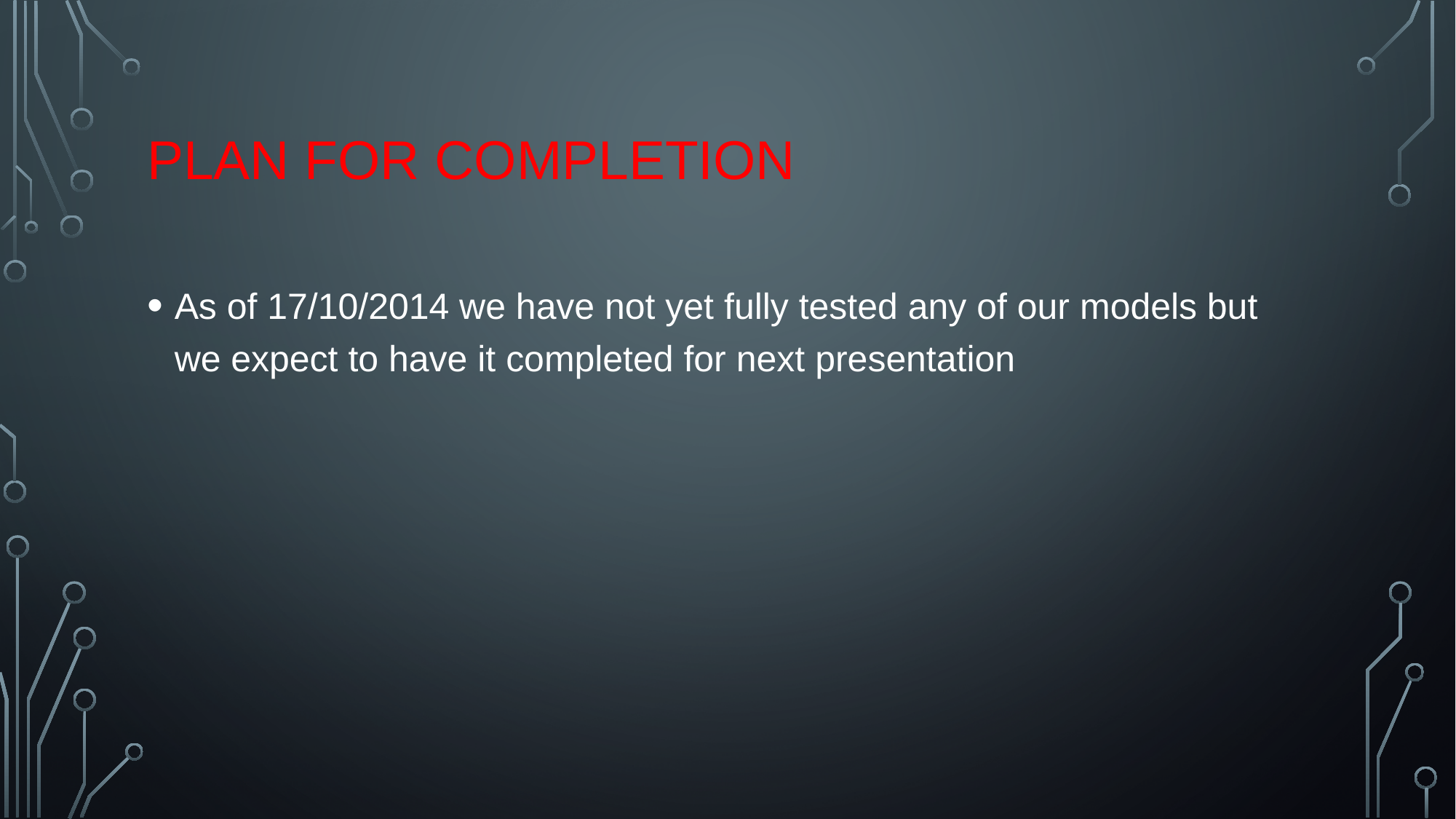

# Plan for completion
As of 17/10/2014 we have not yet fully tested any of our models but we expect to have it completed for next presentation